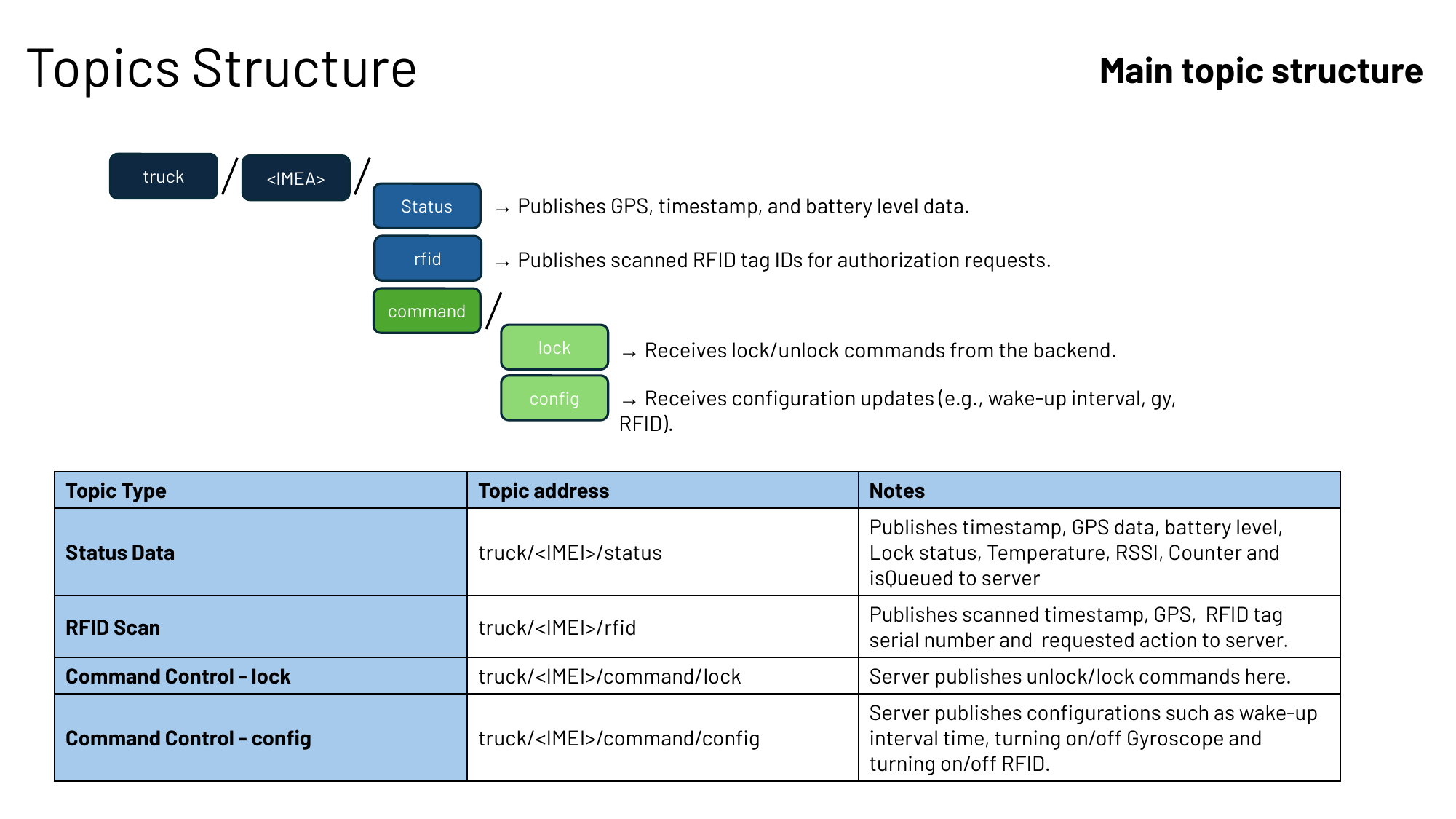

# Topics Structure
Main topic structure
truck
<IMEA>
Status
→ Publishes GPS, timestamp, and battery level data.
rfid
→ Publishes scanned RFID tag IDs for authorization requests.
command
lock
→ Receives lock/unlock commands from the backend.
config
→ Receives configuration updates (e.g., wake-up interval, gy, RFID).
| Topic Type | Topic address | Notes |
| --- | --- | --- |
| Status Data | truck/<IMEI>/status | Publishes timestamp, GPS data, battery level, Lock status, Temperature, RSSI, Counter and isQueued to server |
| RFID Scan | truck/<IMEI>/rfid | Publishes scanned timestamp, GPS, RFID tag serial number and requested action to server. |
| Command Control - lock | truck/<IMEI>/command/lock | Server publishes unlock/lock commands here. |
| Command Control - config | truck/<IMEI>/command/config | Server publishes configurations such as wake-up interval time, turning on/off Gyroscope and turning on/off RFID. |